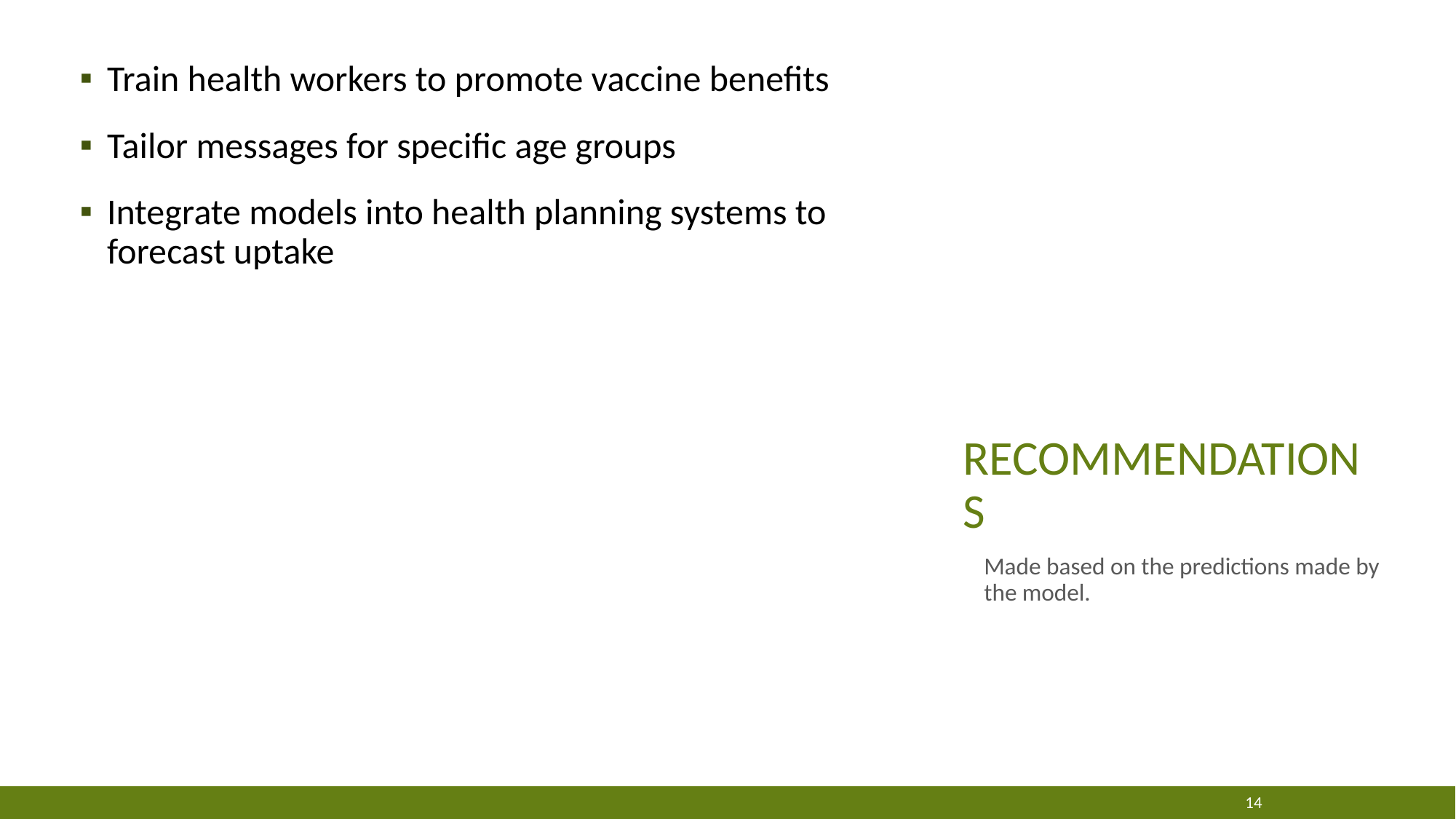

Train health workers to promote vaccine benefits
Tailor messages for specific age groups
Integrate models into health planning systems to forecast uptake

# recommendations
Made based on the predictions made by the model.
14